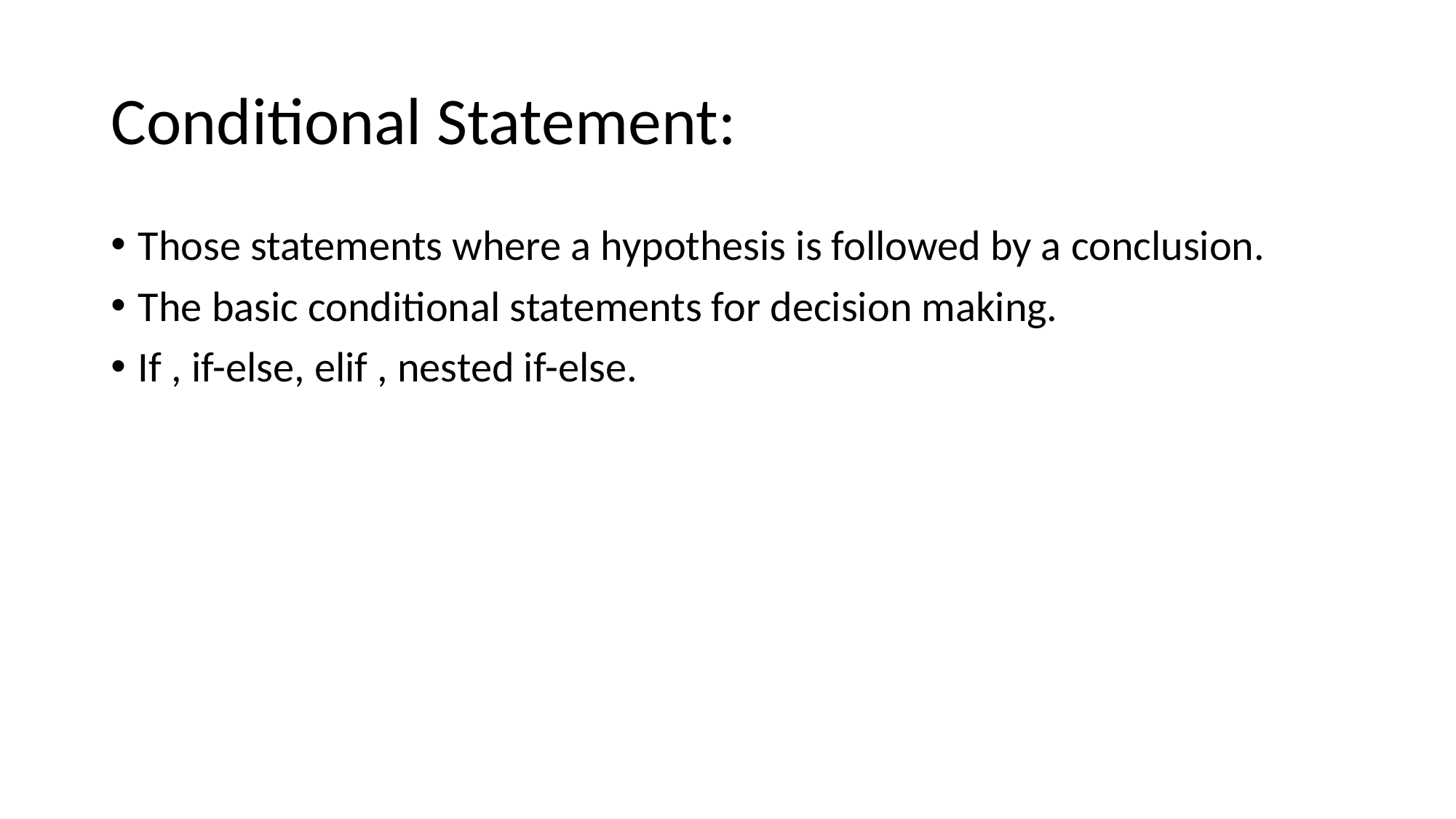

# Conditional Statement:
Those statements where a hypothesis is followed by a conclusion.
The basic conditional statements for decision making.
If , if-else, elif , nested if-else.